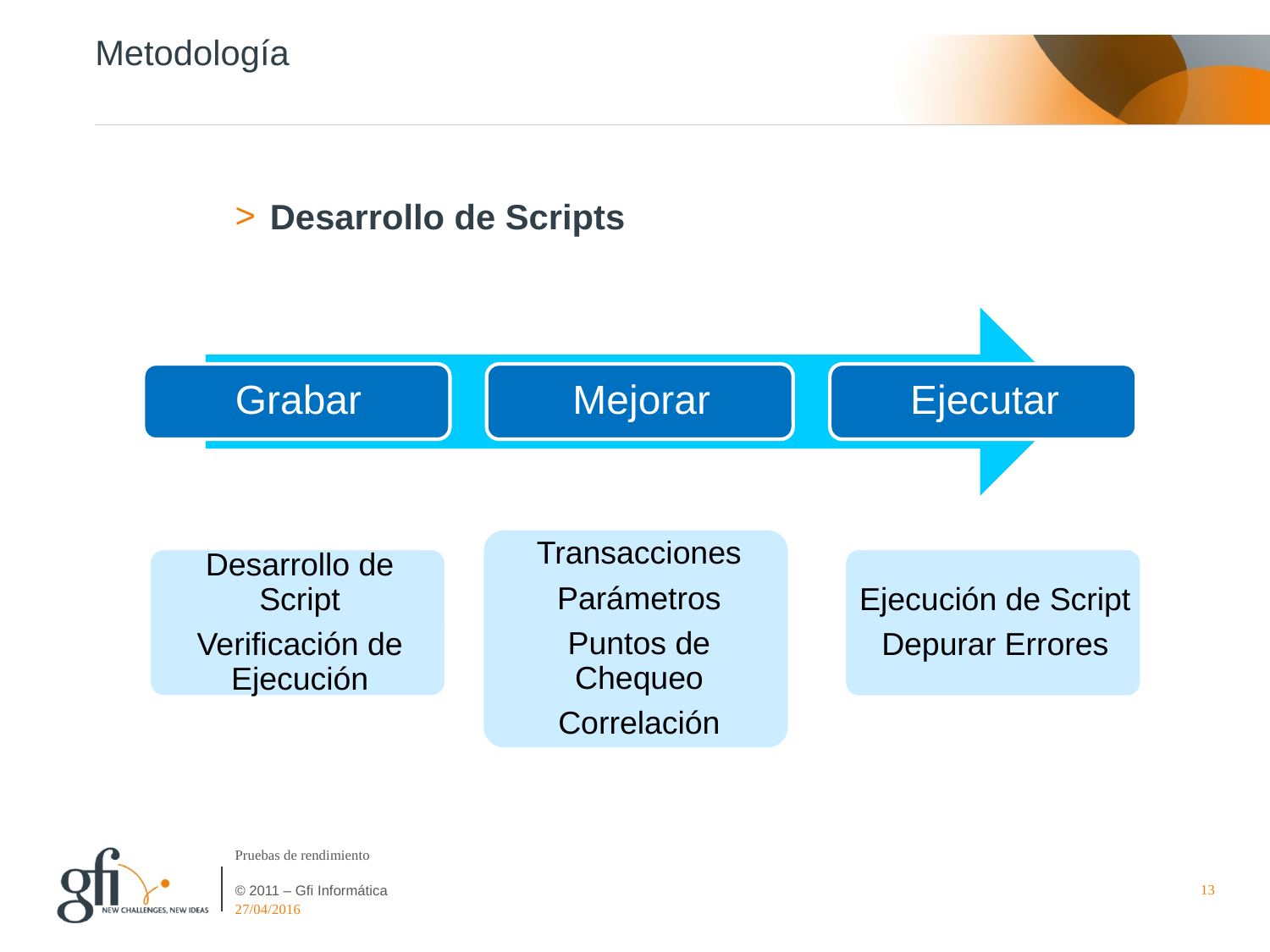

# Metodología
Desarrollo de Scripts
Grabar
Mejorar
Ejecutar
Transacciones
Parámetros
Puntos de Chequeo
Correlación
Desarrollo de Script
Verificación de Ejecución
Ejecución de Script
Depurar Errores
Pruebas de rendimiento

13
27/04/2016